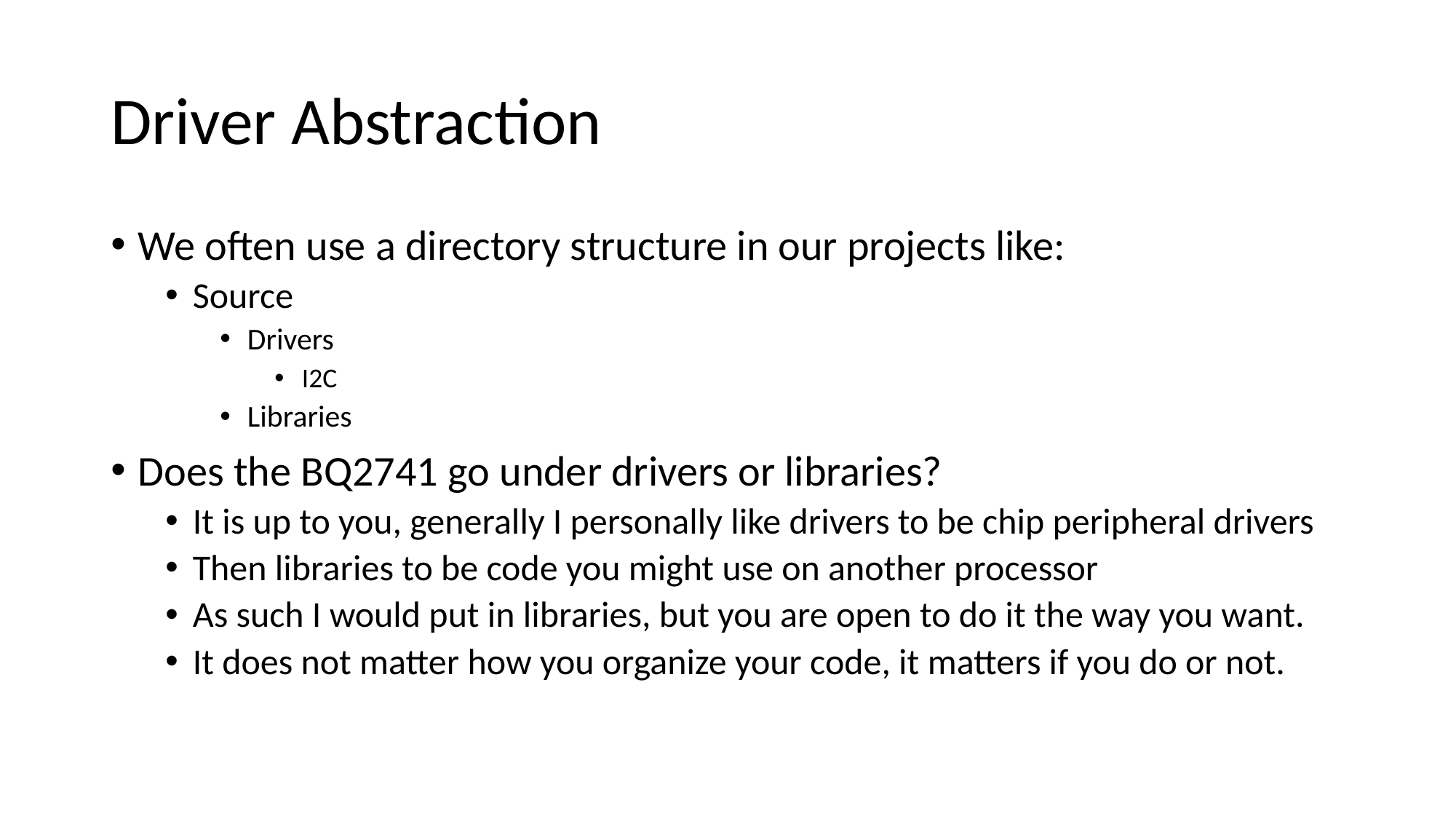

# Driver Abstraction
We often use a directory structure in our projects like:
Source
Drivers
I2C
Libraries
Does the BQ2741 go under drivers or libraries?
It is up to you, generally I personally like drivers to be chip peripheral drivers
Then libraries to be code you might use on another processor
As such I would put in libraries, but you are open to do it the way you want.
It does not matter how you organize your code, it matters if you do or not.